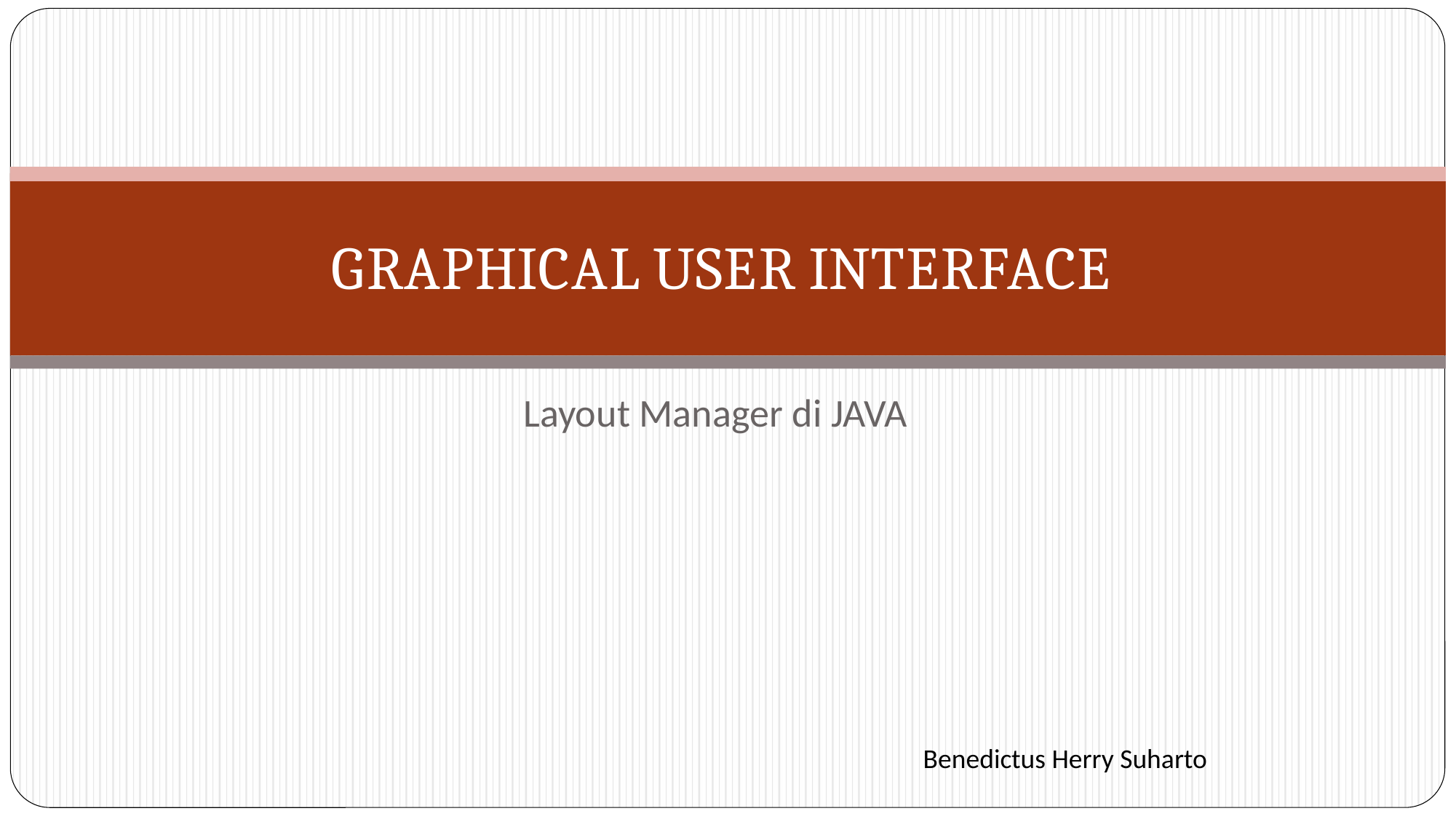

# GRAPHICAL USER INTERFACE
Layout Manager di JAVA
Benedictus Herry Suharto